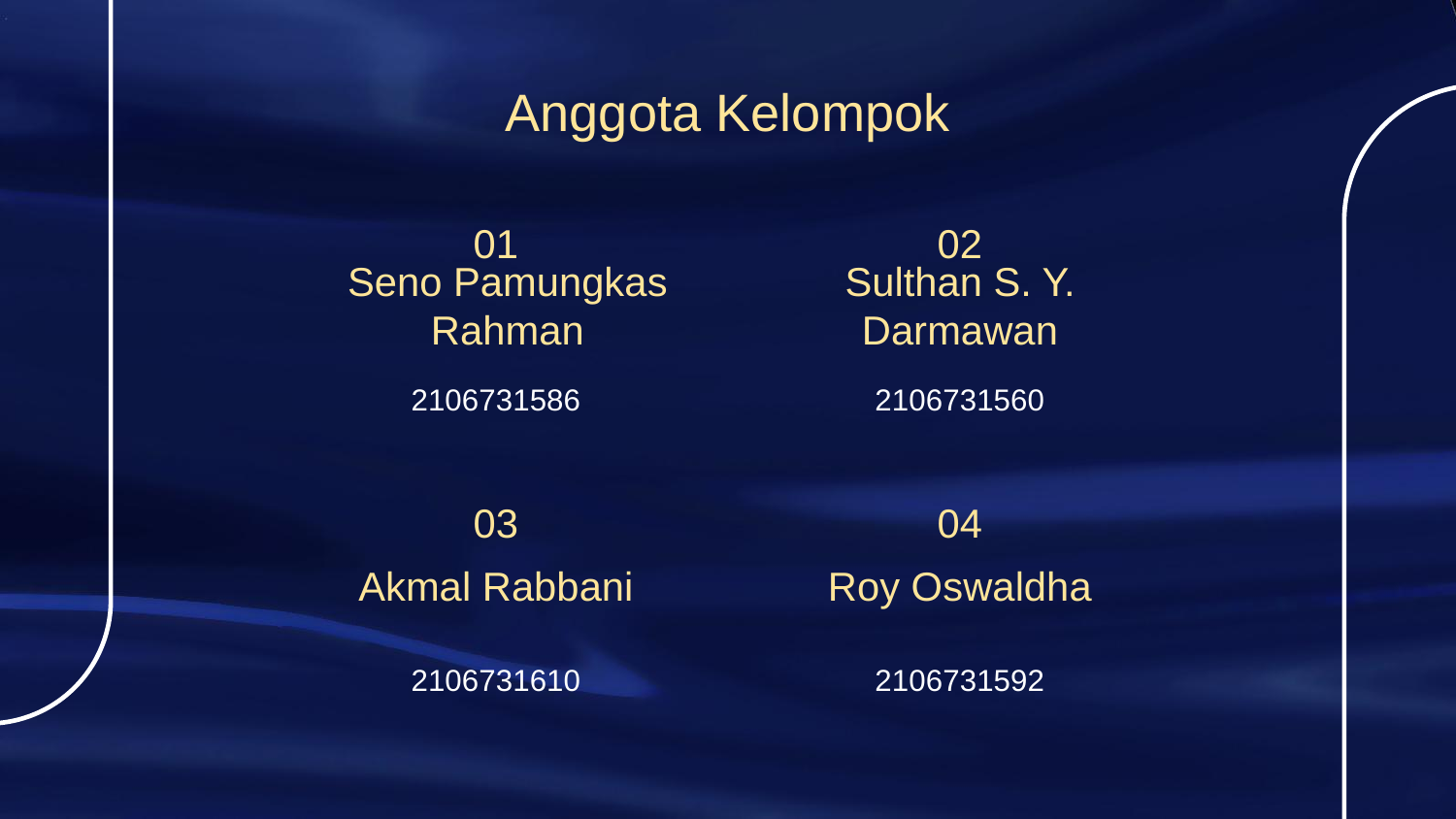

Anggota Kelompok
# 01
02
Seno Pamungkas Rahman
Sulthan S. Y. Darmawan
2106731586
2106731560
03
04
Akmal Rabbani
Roy Oswaldha
2106731610
2106731592